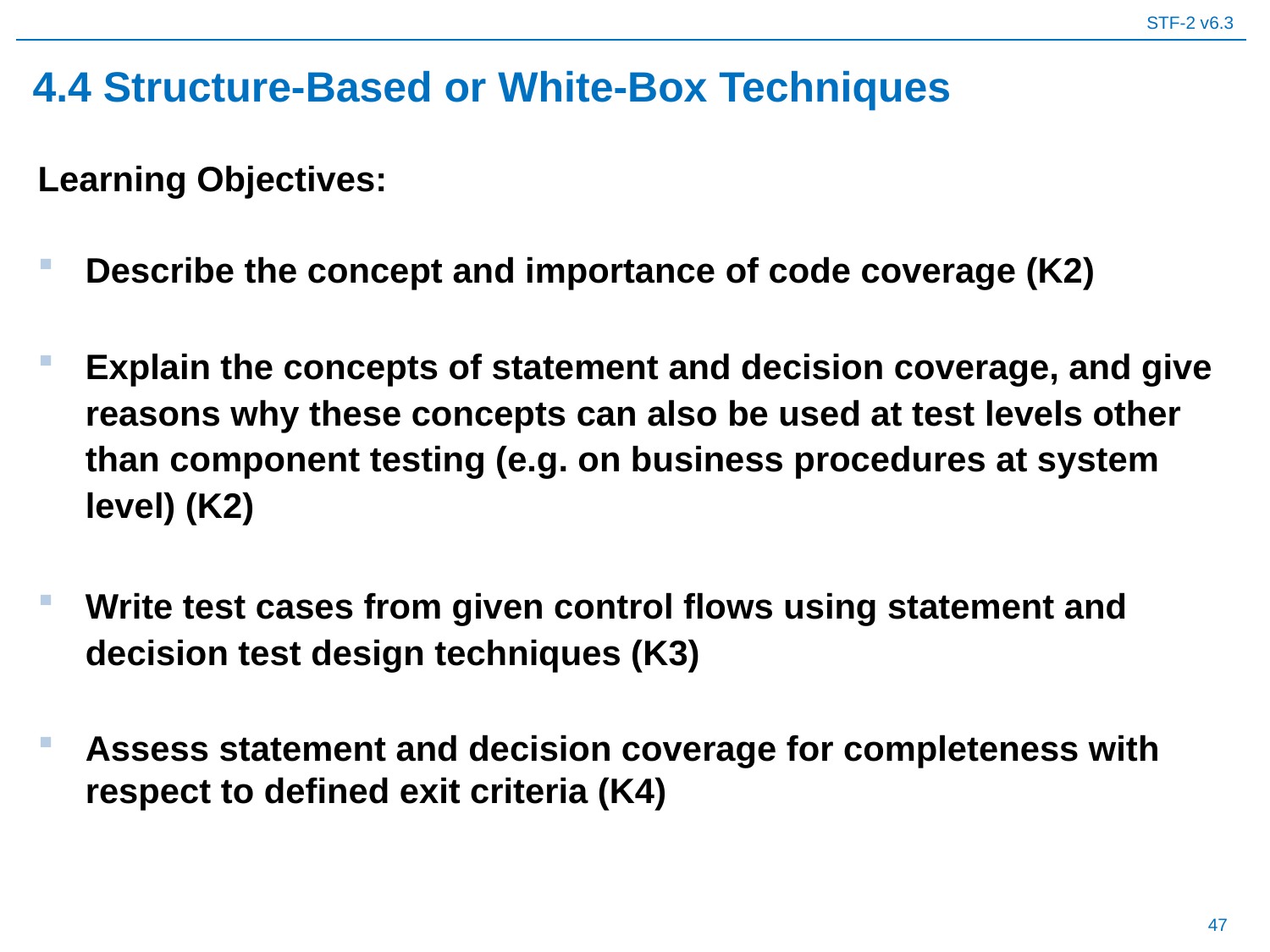

# 4.4 Structure-Based or White-Box Techniques
Learning Objectives:
Describe the concept and importance of code coverage (K2)
Explain the concepts of statement and decision coverage, and give reasons why these concepts can also be used at test levels other than component testing (e.g. on business procedures at system level) (K2)
Write test cases from given control flows using statement and decision test design techniques (K3)
Assess statement and decision coverage for completeness with respect to defined exit criteria (K4)